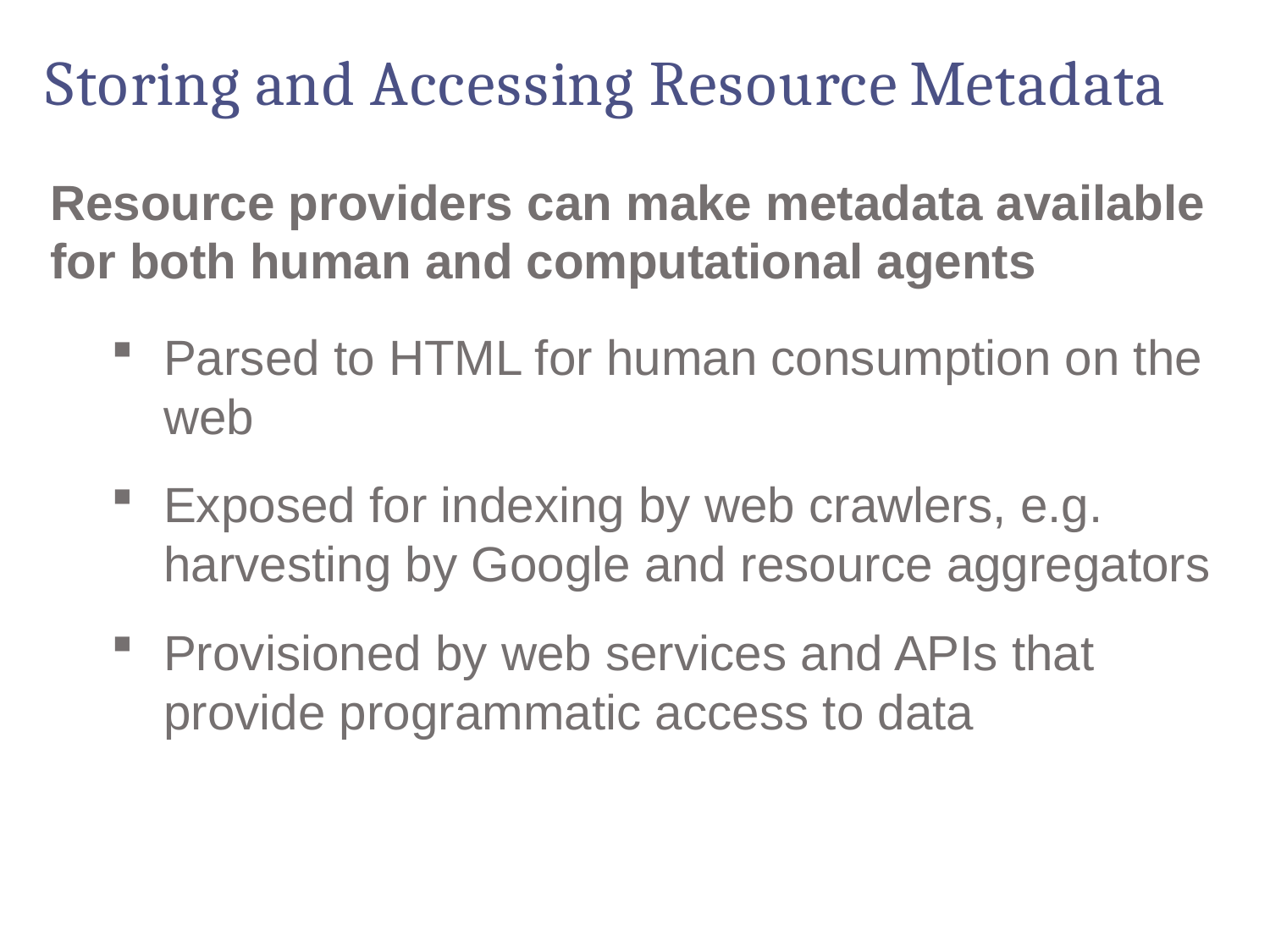

# Storing and Accessing Resource Metadata
Resource providers can make metadata available for both human and computational agents
Parsed to HTML for human consumption on the web
Exposed for indexing by web crawlers, e.g.  harvesting by Google and resource aggregators
Provisioned by web services and APIs that provide programmatic access to data